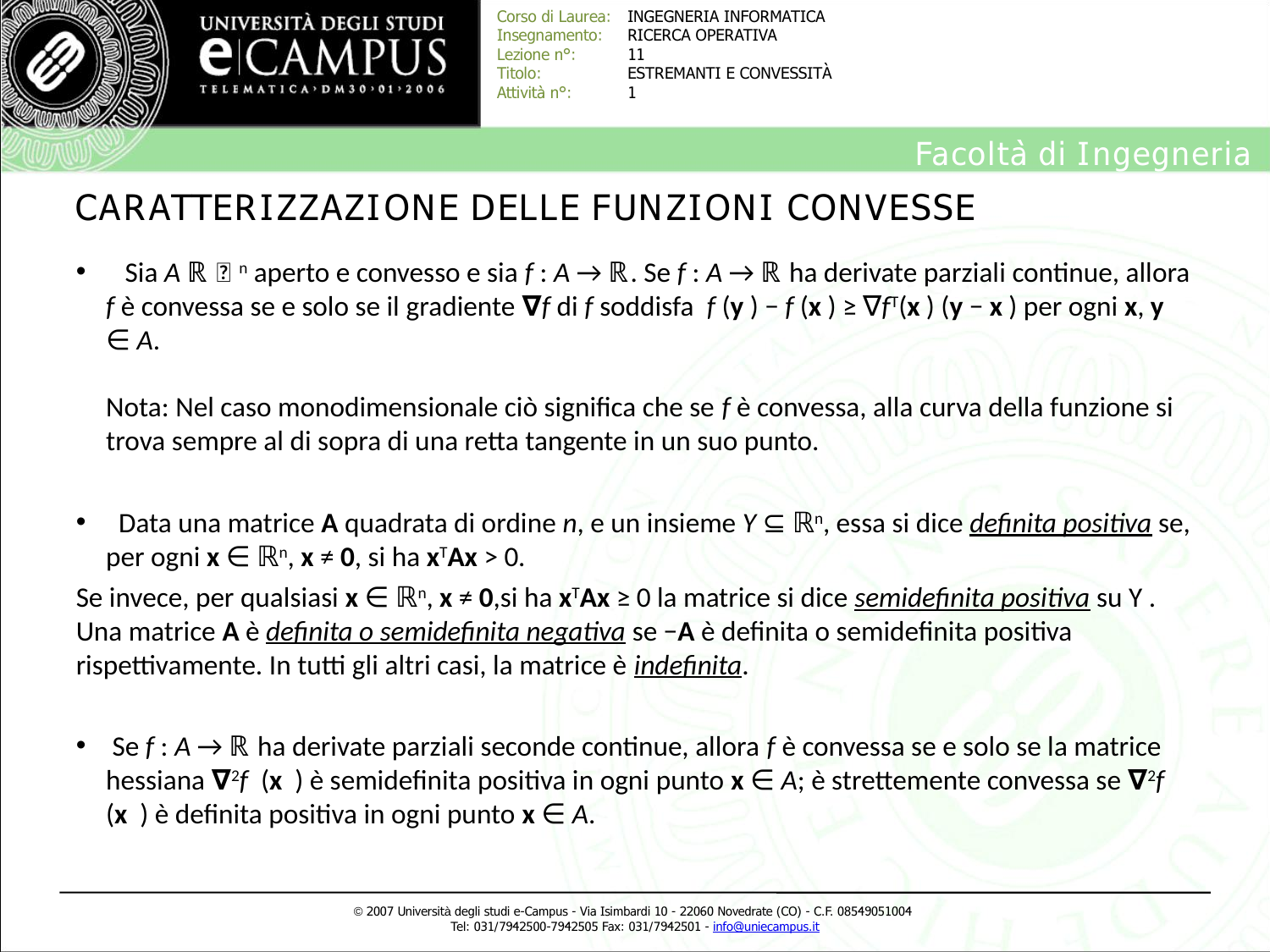

# CARATTERIZZAZIONE DELLE FUNZIONI CONVESSE
   Sia A ⊆ ℝn aperto e convesso e sia f : A → ℝ. Se f : A → ℝ ha derivate parziali continue, allora f è convessa se e solo se il gradiente ∇f di f soddisfa  f (y ) − f (x ) ≥ ∇fT(x ) (y − x ) per ogni x, y ∈ A.
Nota: Nel caso monodimensionale ciò significa che se f è convessa, alla curva della funzione si trova sempre al di sopra di una retta tangente in un suo punto.

  Data una matrice A quadrata di ordine n, e un insieme Y ⊆ ℝn, essa si dice definita positiva se, per ogni x ∈ ℝn, x ≠ 0, si ha xTAx > 0.
Se invece, per qualsiasi x ∈ ℝn, x ≠ 0,si ha xTAx ≥ 0 la matrice si dice semidefinita positiva su Y . Una matrice A è definita o semidefinita negativa se −A è definita o semidefinita positiva rispettivamente. In tutti gli altri casi, la matrice è indefinita.

 Se f : A → ℝ ha derivate parziali seconde continue, allora f è convessa se e solo se la matrice hessiana ∇2f  (x  ) è semidefinita positiva in ogni punto x ∈ A; è strettemente convessa se ∇2f  (x  ) è definita positiva in ogni punto x ∈ A.